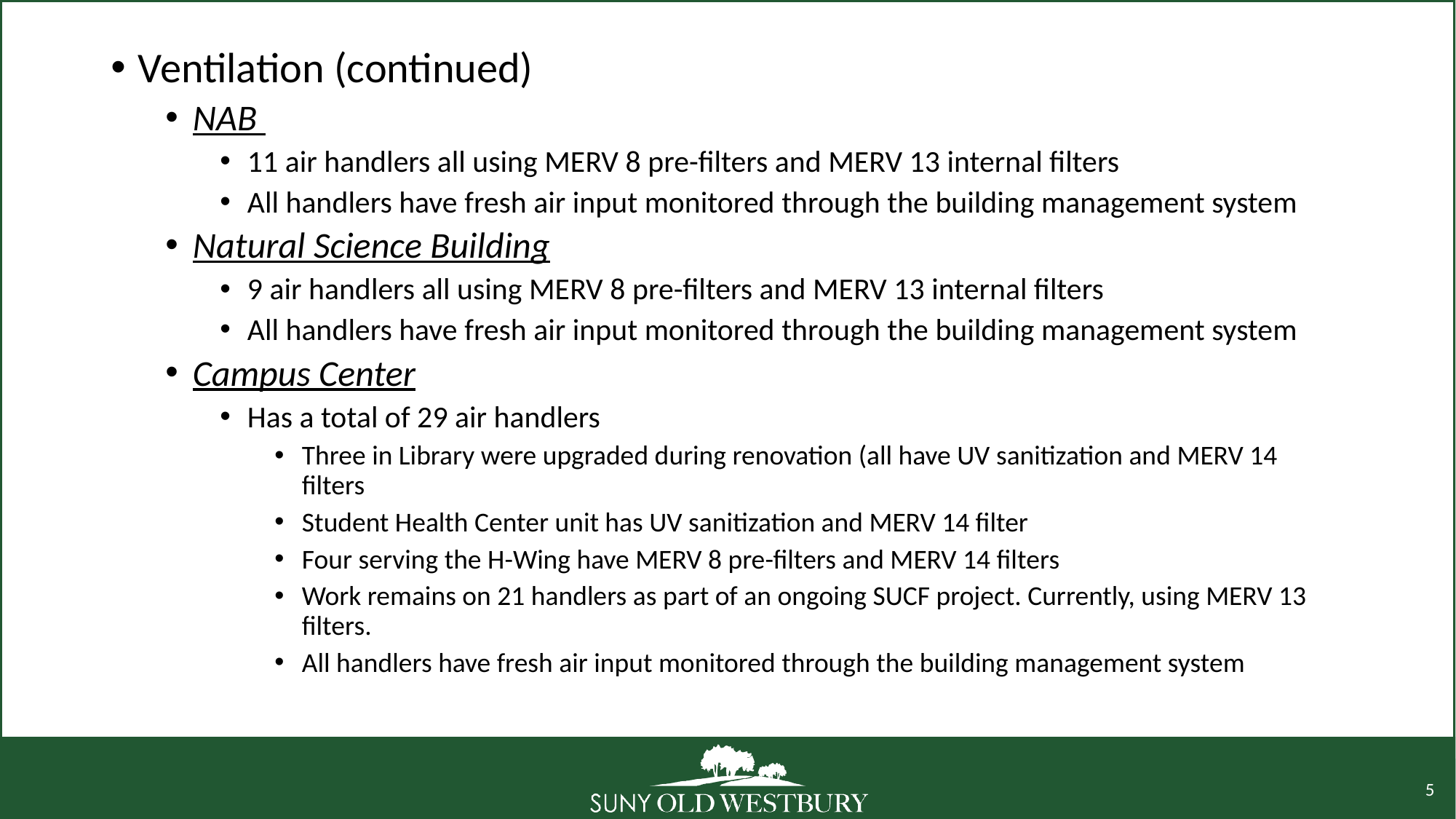

Ventilation (continued)
NAB
11 air handlers all using MERV 8 pre-filters and MERV 13 internal filters
All handlers have fresh air input monitored through the building management system
Natural Science Building
9 air handlers all using MERV 8 pre-filters and MERV 13 internal filters
All handlers have fresh air input monitored through the building management system
Campus Center
Has a total of 29 air handlers
Three in Library were upgraded during renovation (all have UV sanitization and MERV 14 filters
Student Health Center unit has UV sanitization and MERV 14 filter
Four serving the H-Wing have MERV 8 pre-filters and MERV 14 filters
Work remains on 21 handlers as part of an ongoing SUCF project. Currently, using MERV 13 filters.
All handlers have fresh air input monitored through the building management system